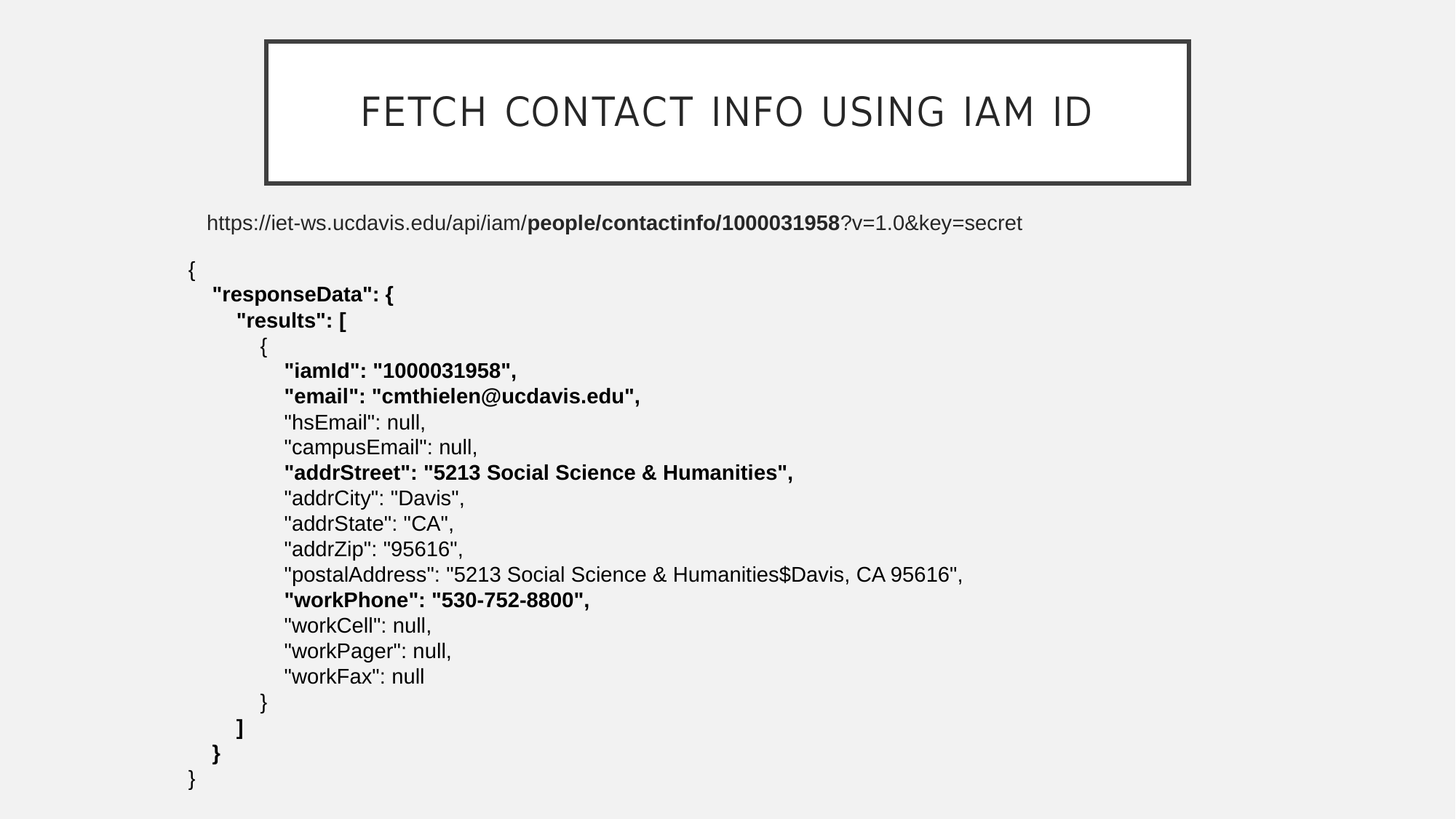

# Fetch Contact INFO USING IAM ID
https://iet-ws.ucdavis.edu/api/iam/people/contactinfo/1000031958?v=1.0&key=secret
{
    "responseData": {
        "results": [
            {
                "iamId": "1000031958",
                "email": "cmthielen@ucdavis.edu",
                "hsEmail": null,
                "campusEmail": null,
                "addrStreet": "5213 Social Science & Humanities",
                "addrCity": "Davis",
                "addrState": "CA",
                "addrZip": "95616",
                "postalAddress": "5213 Social Science & Humanities$Davis, CA 95616",
                "workPhone": "530-752-8800",
                "workCell": null,
                "workPager": null,
                "workFax": null
            }
        ]
    }
}